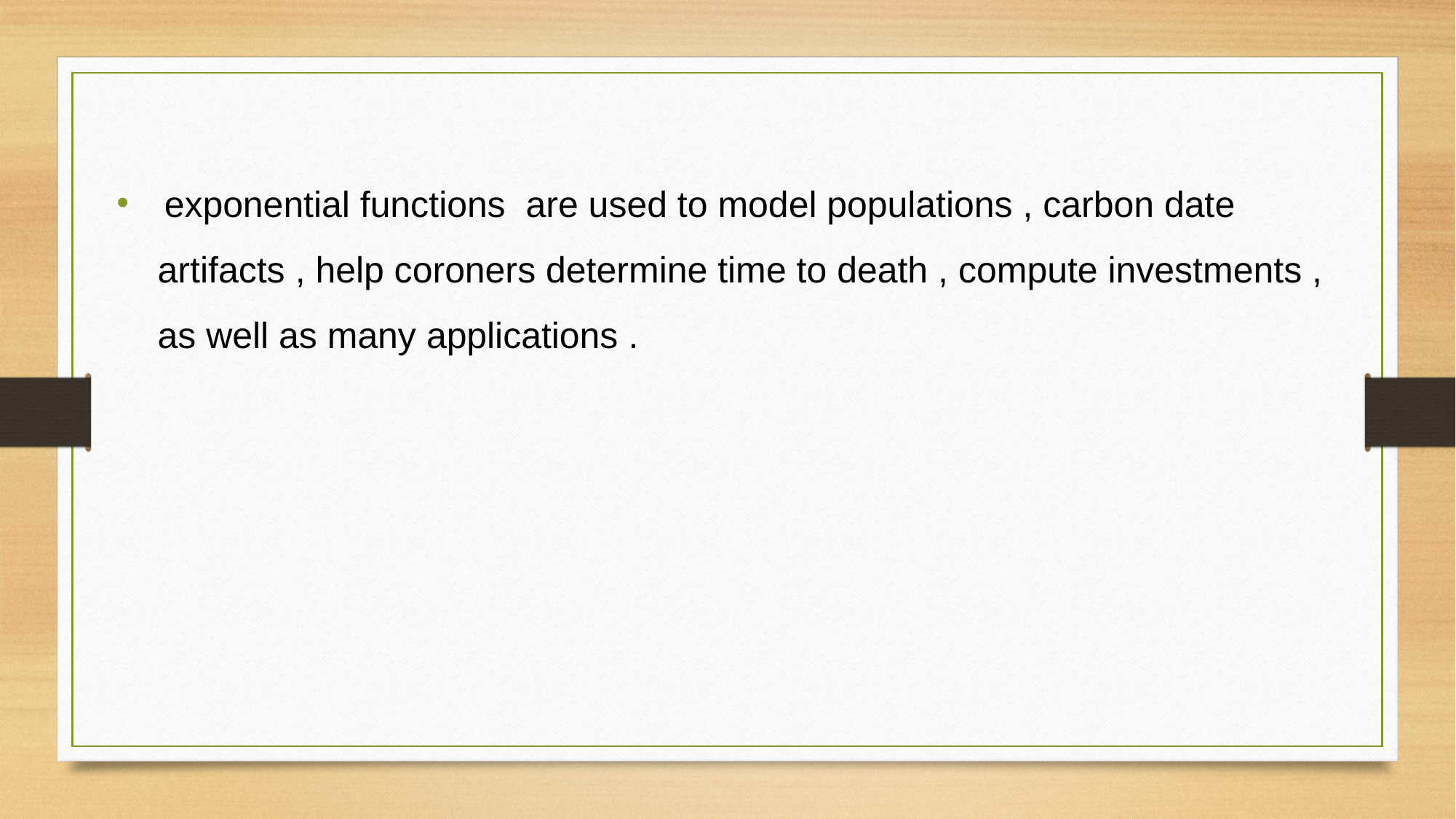

exponential functions  are used to model populations , carbon date artifacts , help coroners determine time to death , compute investments , as well as many applications .